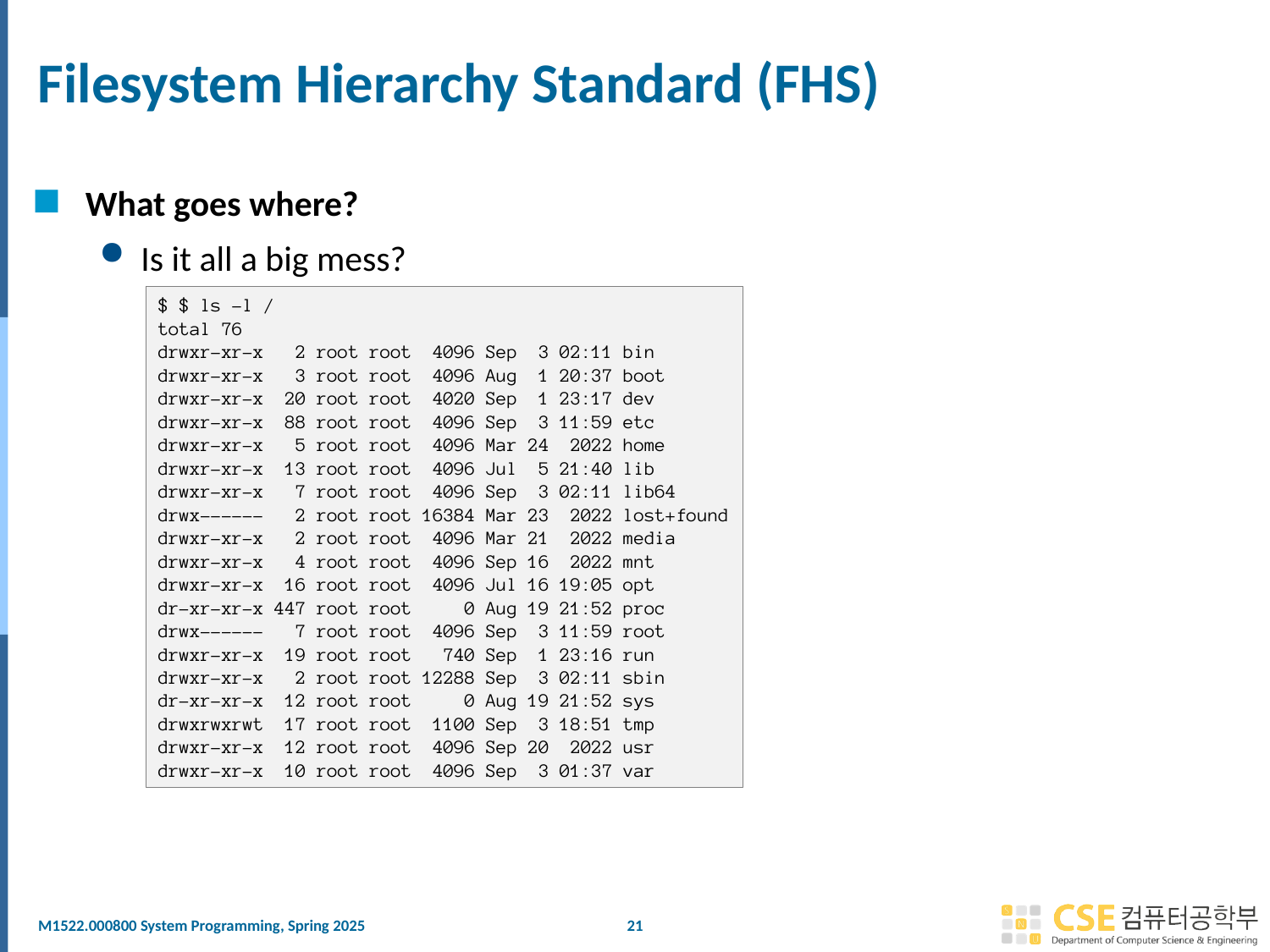

# Filesystem Hierarchy Standard (FHS)
What goes where?
Is it all a big mess?
$ $ ls -l /
total 76
drwxr-xr-x   2 root root  4096 Sep  3 02:11 bin
drwxr-xr-x   3 root root  4096 Aug  1 20:37 boot
drwxr-xr-x  20 root root  4020 Sep  1 23:17 dev
drwxr-xr-x  88 root root  4096 Sep  3 11:59 etc
drwxr-xr-x   5 root root  4096 Mar 24  2022 home
drwxr-xr-x  13 root root  4096 Jul  5 21:40 lib
drwxr-xr-x   7 root root  4096 Sep  3 02:11 lib64
drwx------   2 root root 16384 Mar 23  2022 lost+found
drwxr-xr-x   2 root root  4096 Mar 21  2022 media
drwxr-xr-x   4 root root  4096 Sep 16  2022 mnt
drwxr-xr-x  16 root root  4096 Jul 16 19:05 opt
dr-xr-xr-x 447 root root     0 Aug 19 21:52 proc
drwx------   7 root root  4096 Sep  3 11:59 root
drwxr-xr-x  19 root root   740 Sep  1 23:16 run
drwxr-xr-x   2 root root 12288 Sep  3 02:11 sbin
dr-xr-xr-x  12 root root     0 Aug 19 21:52 sys
drwxrwxrwt  17 root root  1100 Sep  3 18:51 tmp
drwxr-xr-x  12 root root  4096 Sep 20  2022 usr
drwxr-xr-x  10 root root  4096 Sep  3 01:37 var